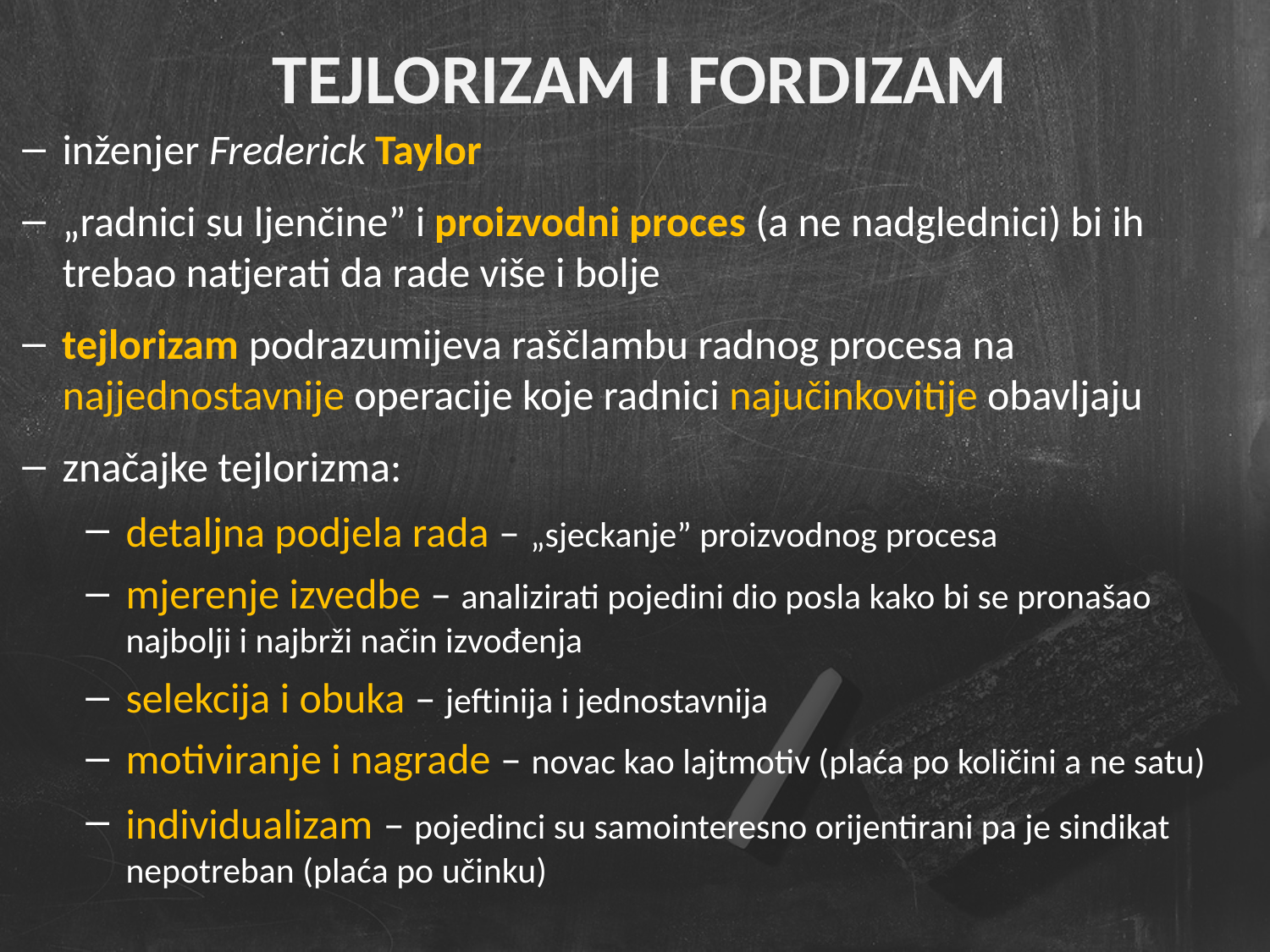

TEJLORIZAM I FORDIZAM
inženjer Frederick Taylor
„radnici su ljenčine” i proizvodni proces (a ne nadglednici) bi ih trebao natjerati da rade više i bolje
tejlorizam podrazumijeva raščlambu radnog procesa na najjednostavnije operacije koje radnici najučinkovitije obavljaju
značajke tejlorizma:
detaljna podjela rada – „sjeckanje” proizvodnog procesa
mjerenje izvedbe – analizirati pojedini dio posla kako bi se pronašao najbolji i najbrži način izvođenja
selekcija i obuka – jeftinija i jednostavnija
motiviranje i nagrade – novac kao lajtmotiv (plaća po količini a ne satu)
individualizam – pojedinci su samointeresno orijentirani pa je sindikat nepotreban (plaća po učinku)